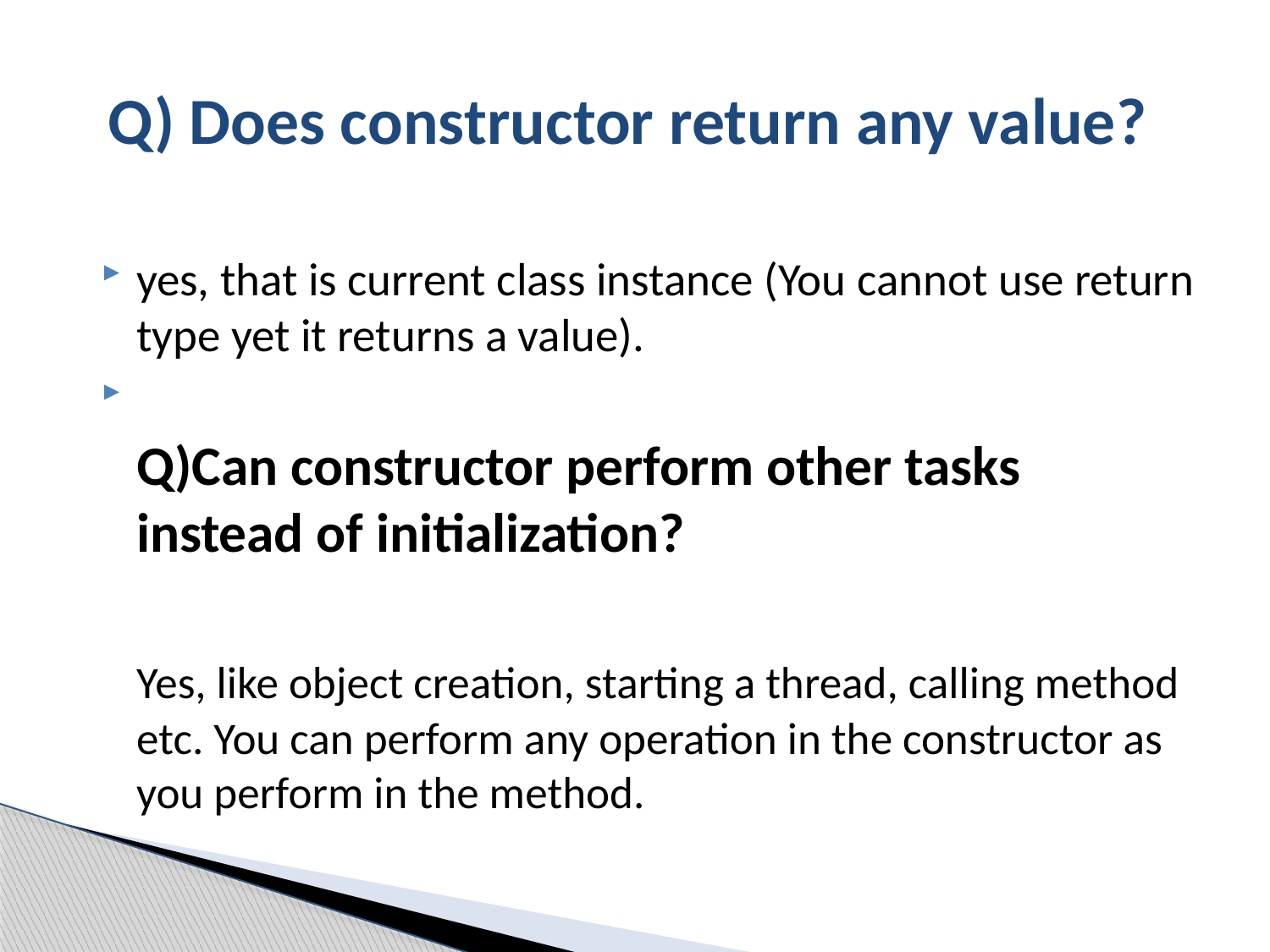

# Q) Does constructor return any value?

yes, that is current class instance (You cannot use return type yet it returns a value).

	Q)Can constructor perform other tasks 	instead of initialization?

	Yes, like object creation, starting a thread, calling method etc. You can perform any operation in the constructor as you perform in the method.